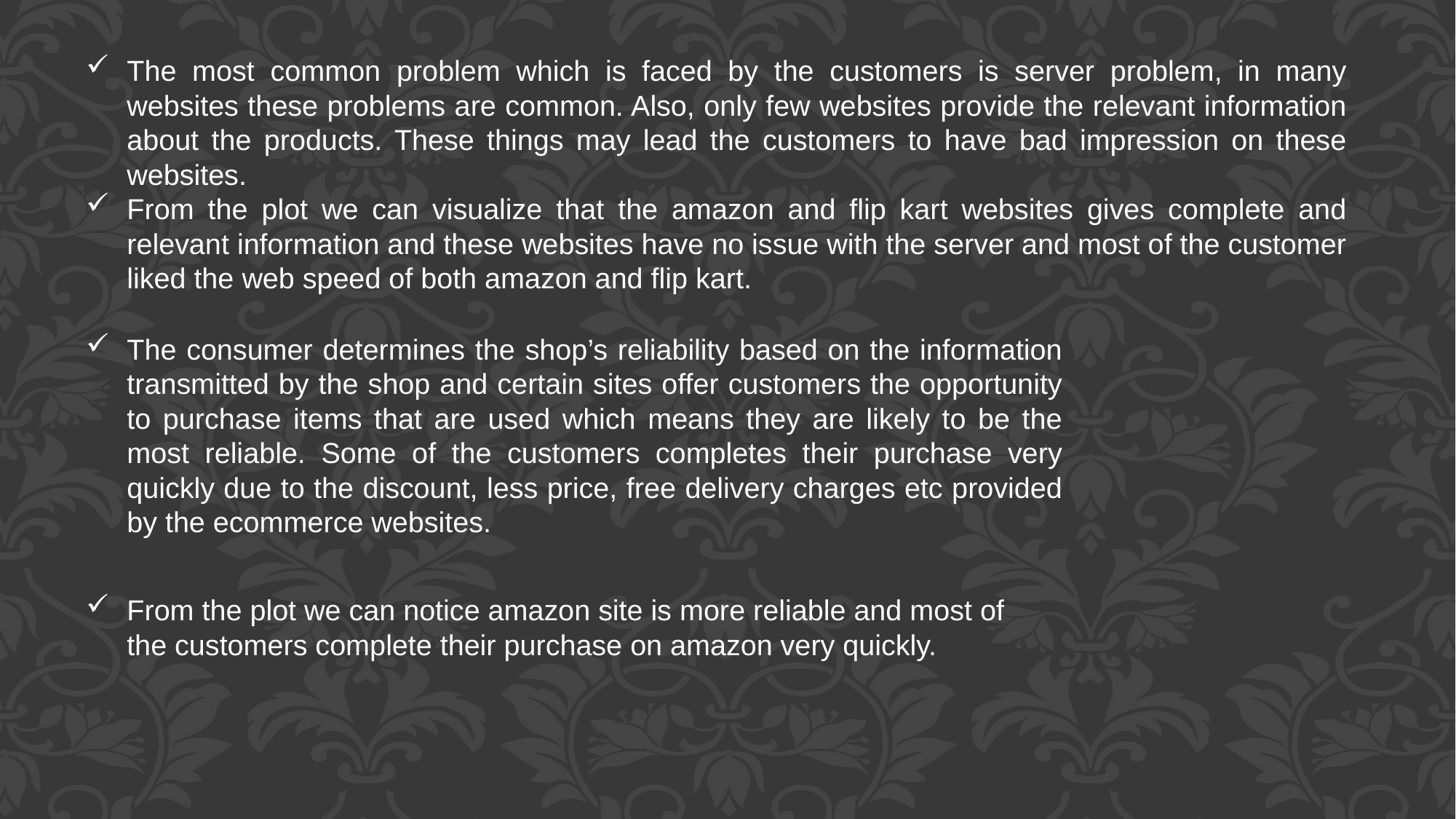

The most common problem which is faced by the customers is server problem, in many websites these problems are common. Also, only few websites provide the relevant information about the products. These things may lead the customers to have bad impression on these websites.
From the plot we can visualize that the amazon and flip kart websites gives complete and relevant information and these websites have no issue with the server and most of the customer liked the web speed of both amazon and flip kart.
The consumer determines the shop’s reliability based on the information transmitted by the shop and certain sites offer customers the opportunity to purchase items that are used which means they are likely to be the most reliable. Some of the customers completes their purchase very quickly due to the discount, less price, free delivery charges etc provided by the ecommerce websites.

From the plot we can notice amazon site is more reliable and most of the customers complete their purchase on amazon very quickly.